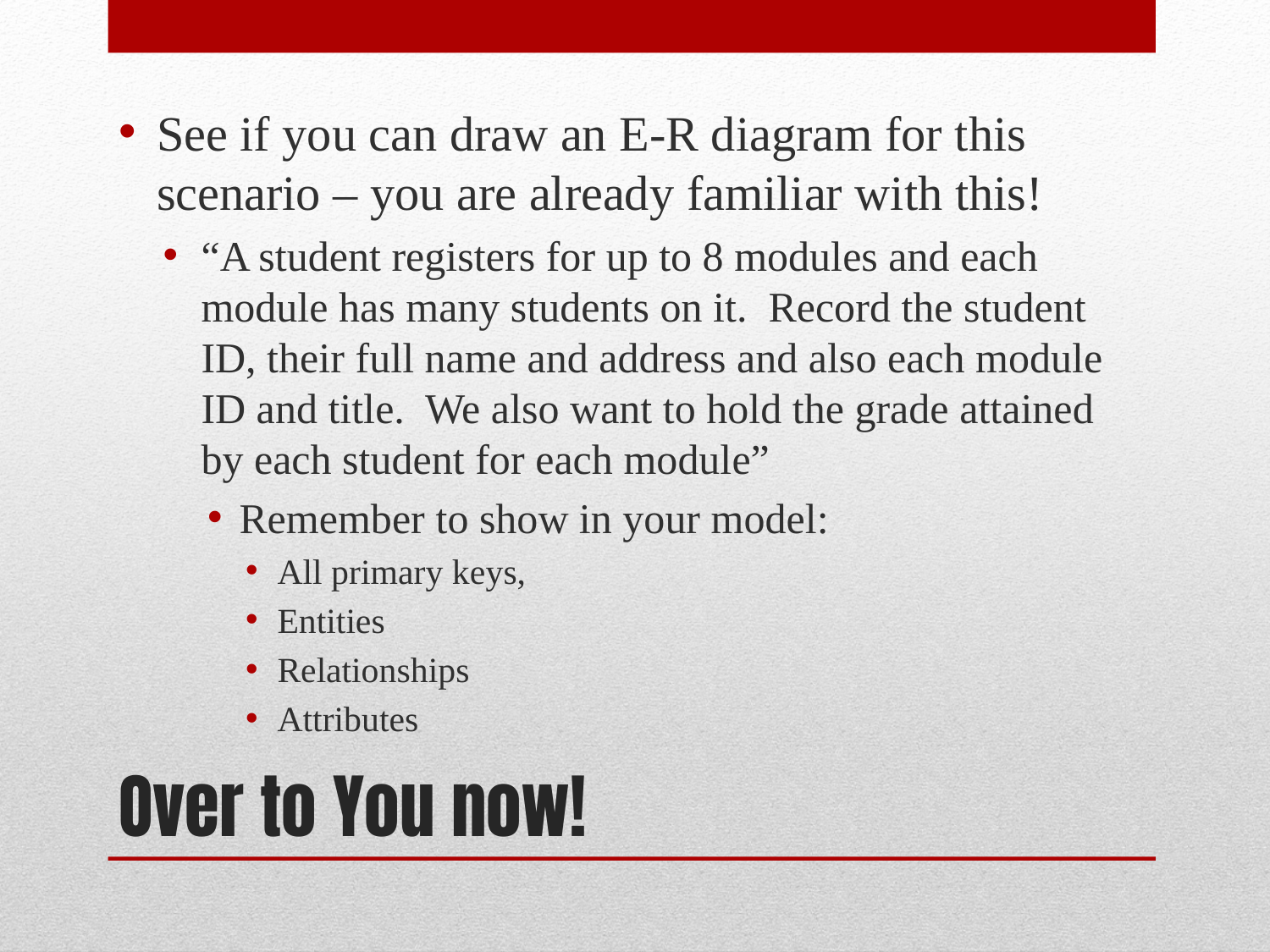

See if you can draw an E-R diagram for this scenario – you are already familiar with this!
“A student registers for up to 8 modules and each module has many students on it.  Record the student ID, their full name and address and also each module ID and title.  We also want to hold the grade attained by each student for each module”
Remember to show in your model:
All primary keys,
Entities
Relationships
Attributes
# Over to You now!